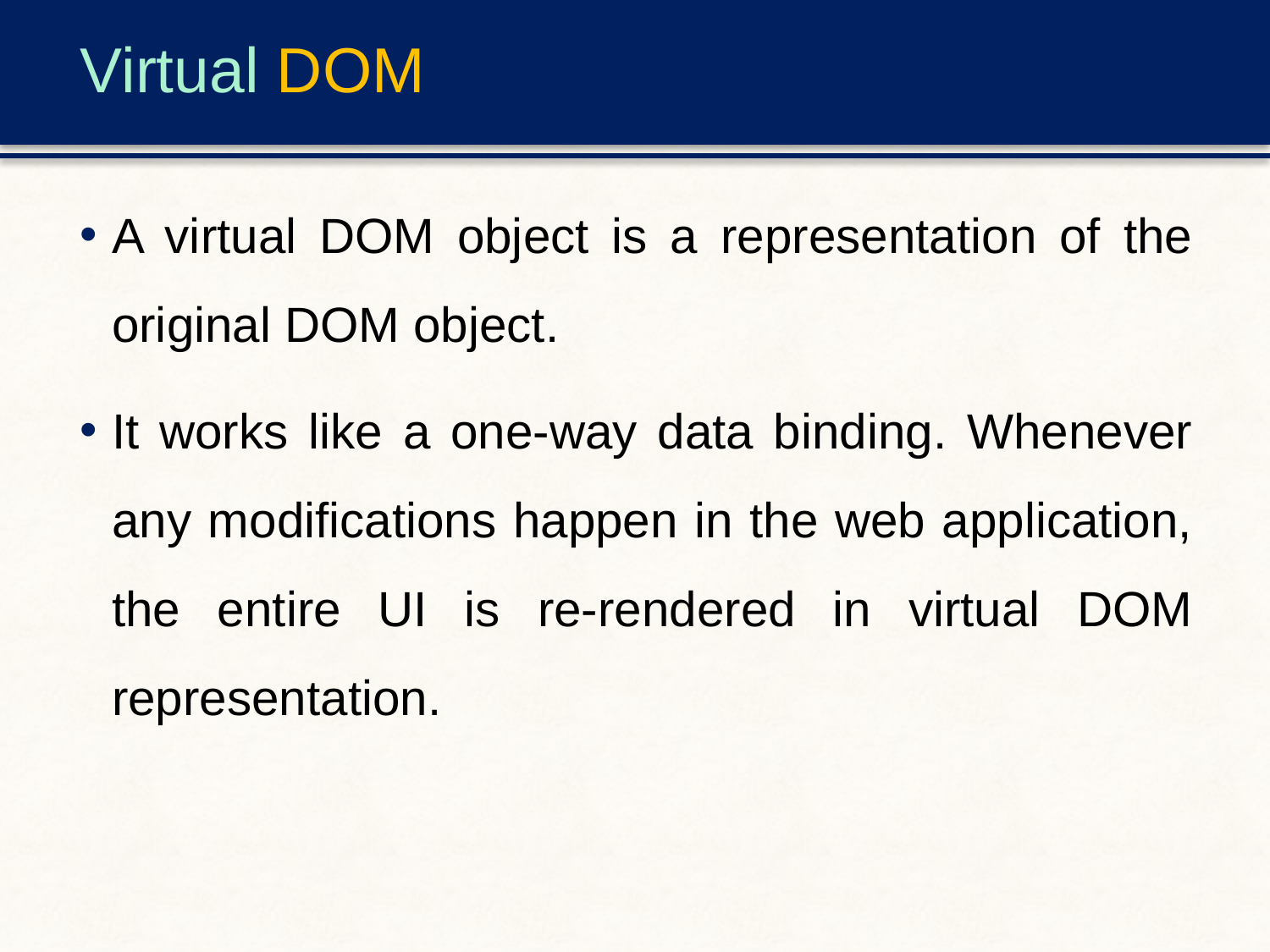

# Virtual DOM
A virtual DOM object is a representation of the original DOM object.
It works like a one-way data binding. Whenever any modifications happen in the web application, the entire UI is re-rendered in virtual DOM representation.